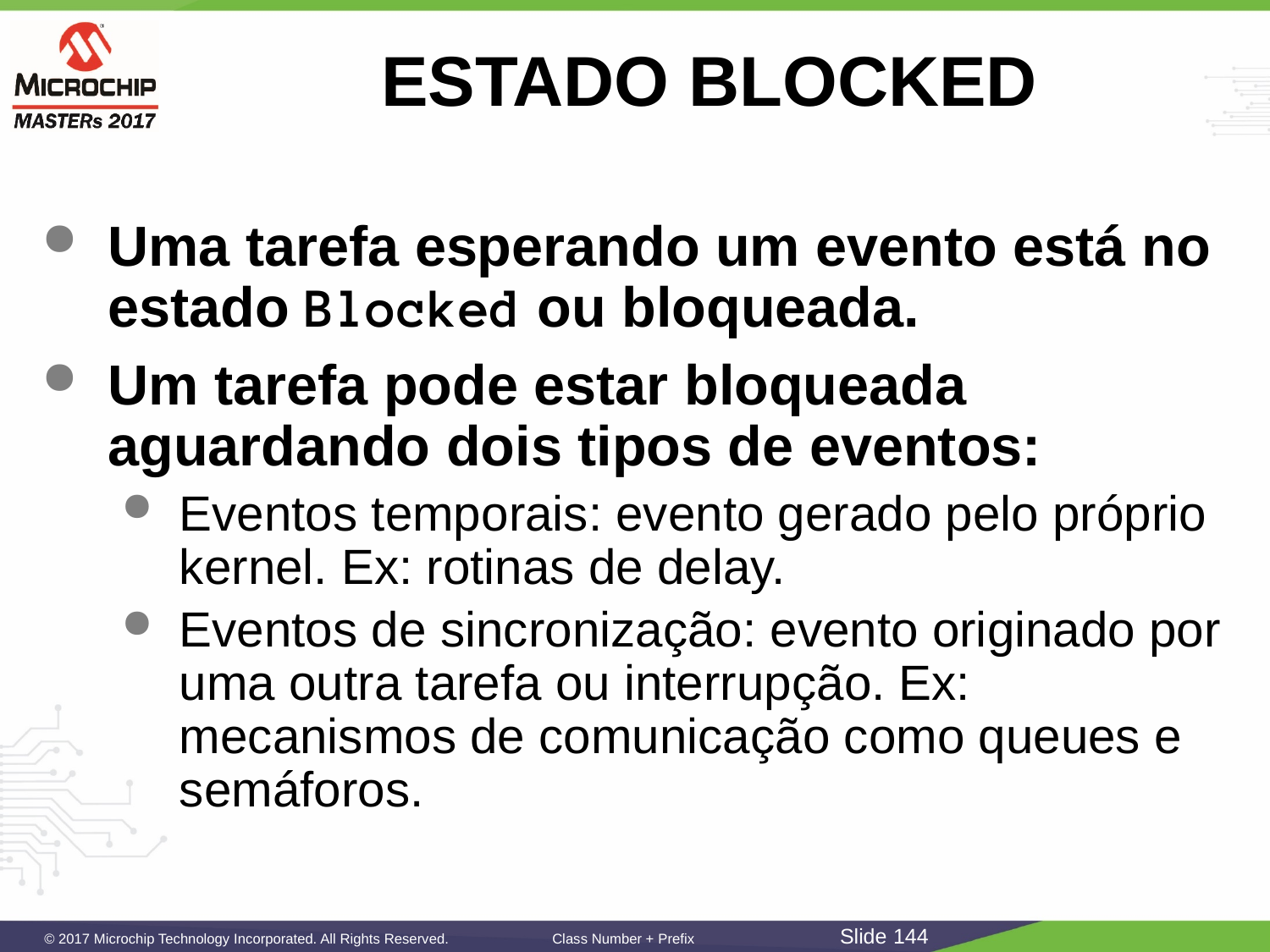

# ESTADO BLOCKED
Uma tarefa esperando um evento está no estado Blocked ou bloqueada.
Um tarefa pode estar bloqueada aguardando dois tipos de eventos:
Eventos temporais: evento gerado pelo próprio kernel. Ex: rotinas de delay.
Eventos de sincronização: evento originado por uma outra tarefa ou interrupção. Ex: mecanismos de comunicação como queues e semáforos.